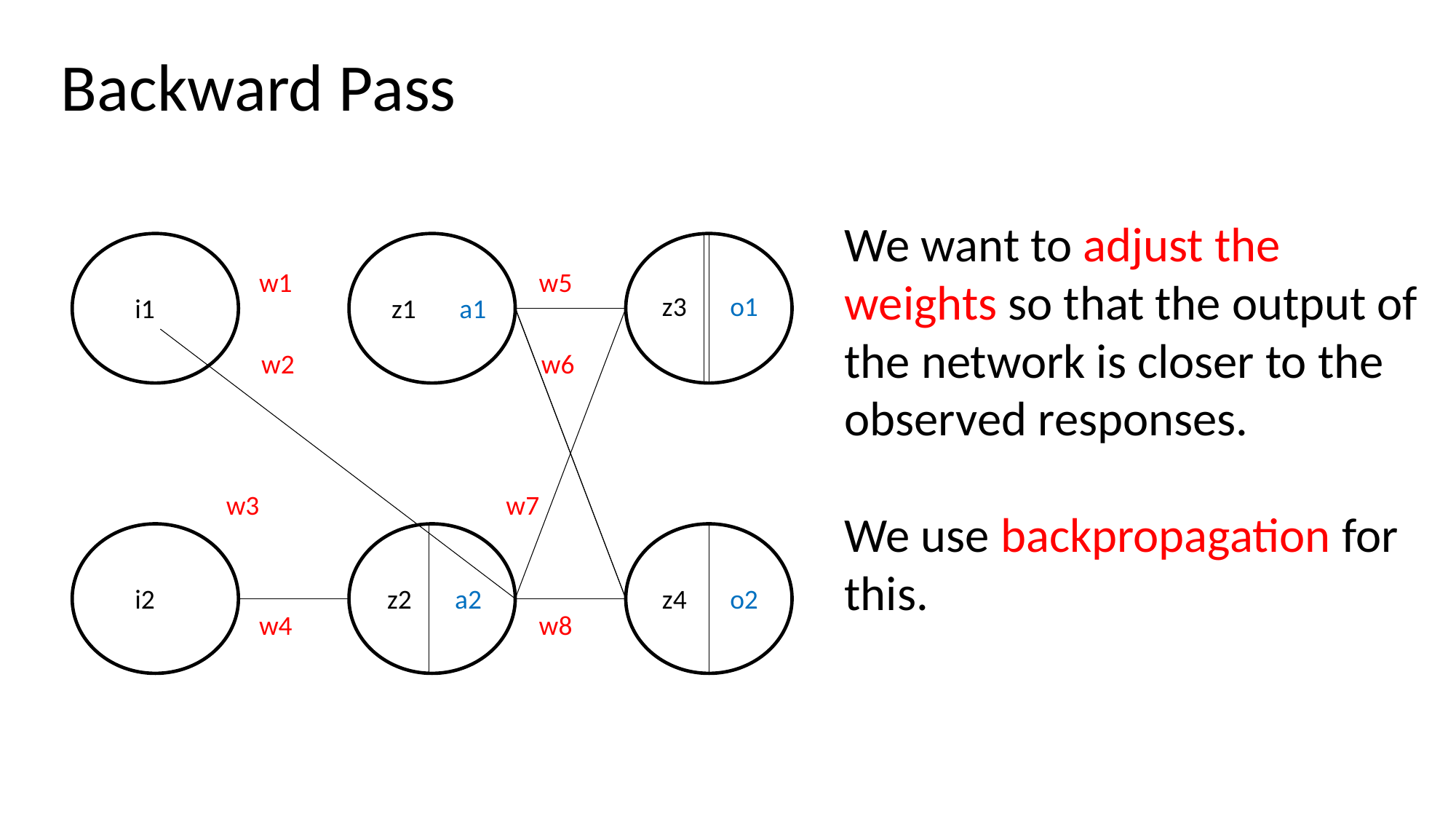

# Backward Pass
We want to adjust the weights so that the output of the network is closer to the observed responses.

We use backpropagation for this.

w1                                        w5
z3       o1
i1
z1       a1
w2                                        w6
w3                                        w7

i2
z2       a2
z4       o2
w4                                        w8